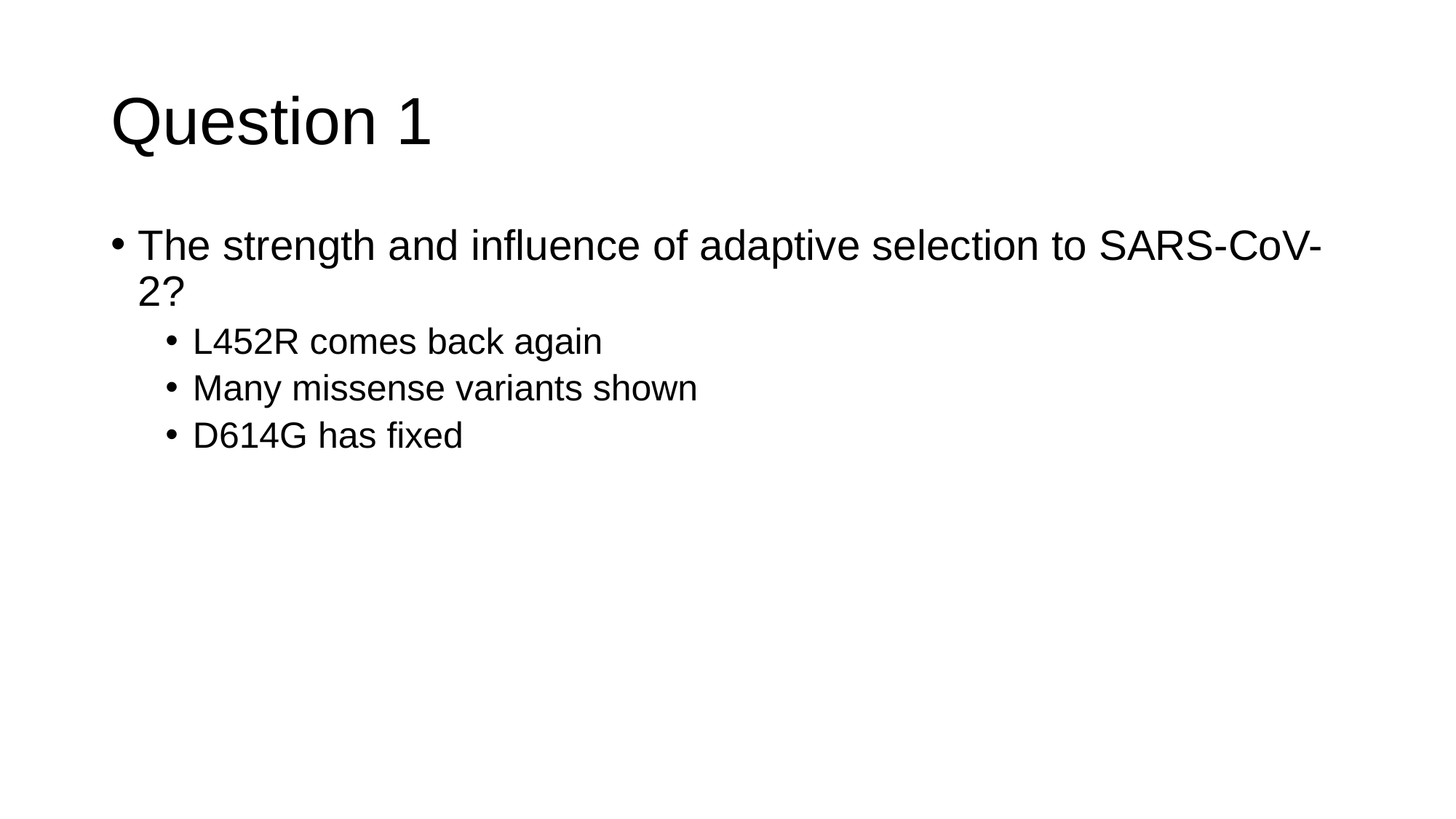

# Question 1
The strength and influence of adaptive selection to SARS-CoV-2?
L452R comes back again
Many missense variants shown
D614G has fixed